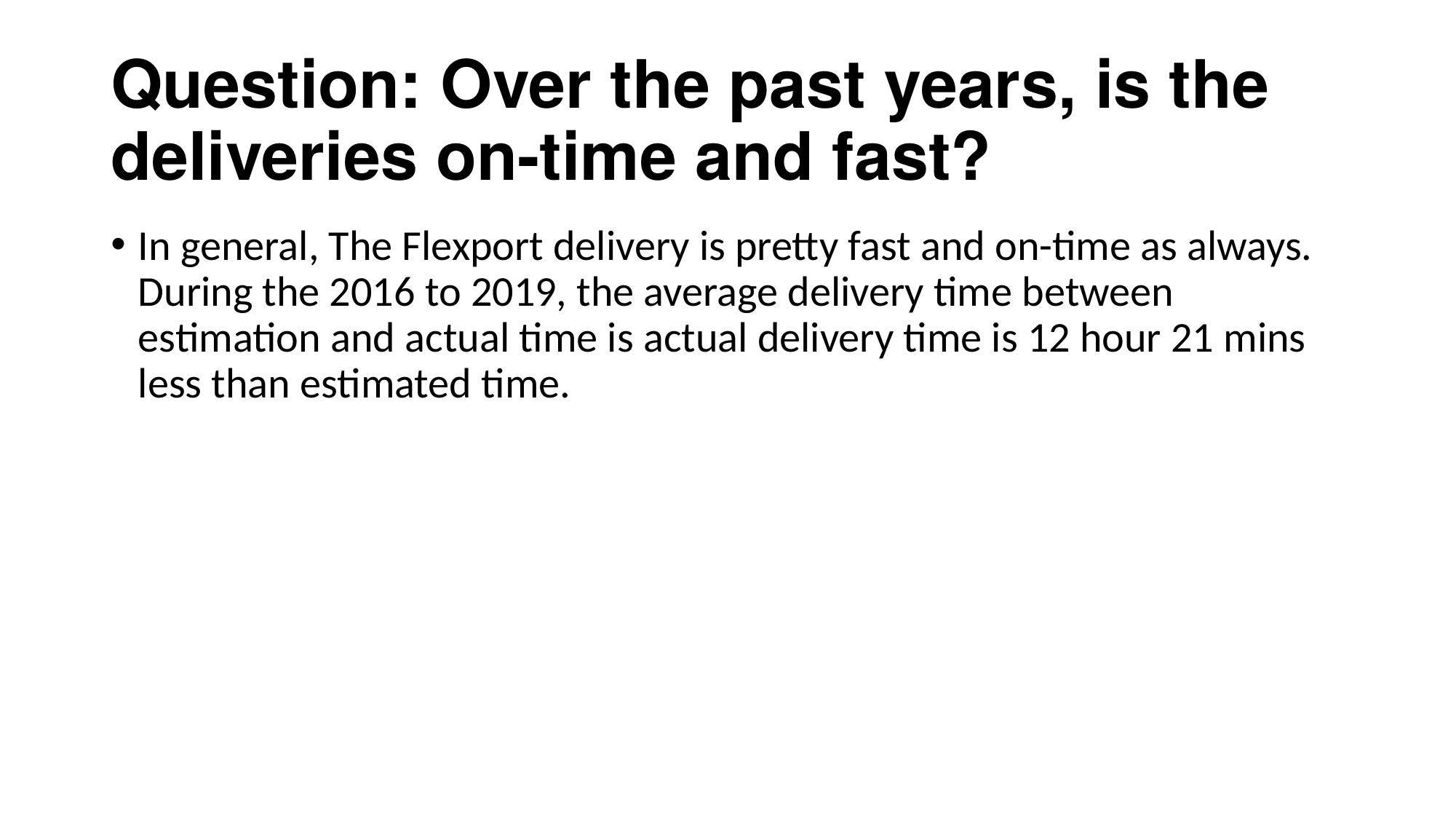

# Question: Over the past years, is the deliveries on-time and fast?
In general, The Flexport delivery is pretty fast and on-time as always. During the 2016 to 2019, the average delivery time between estimation and actual time is actual delivery time is 12 hour 21 mins less than estimated time.